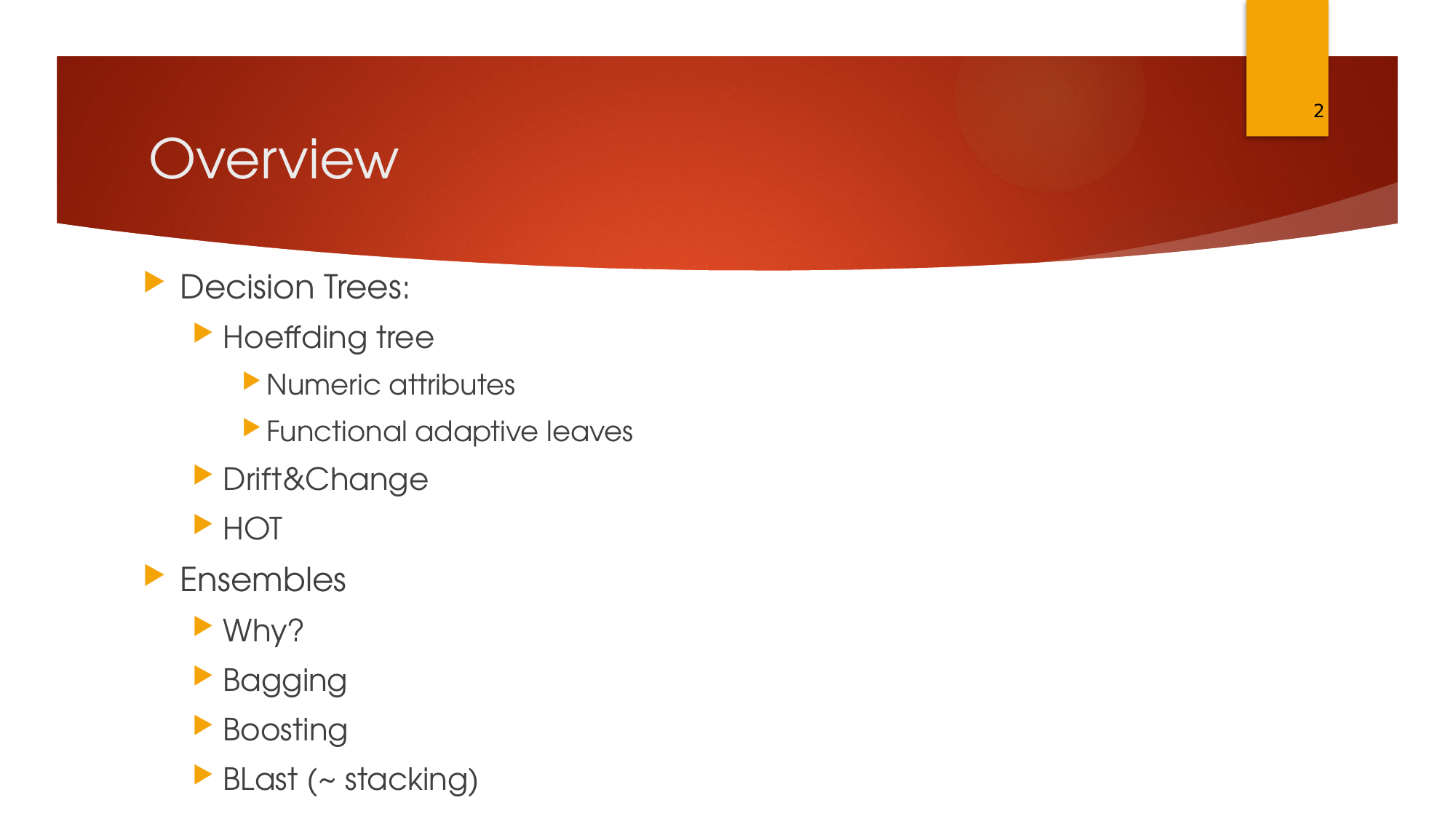

2
# Overview
Decision Trees:
Hoeffding tree
Numeric attributes
Functional adaptive leaves
Drift&Change
HOT
Ensembles
Why?
Bagging
Boosting
BLast (~ stacking)